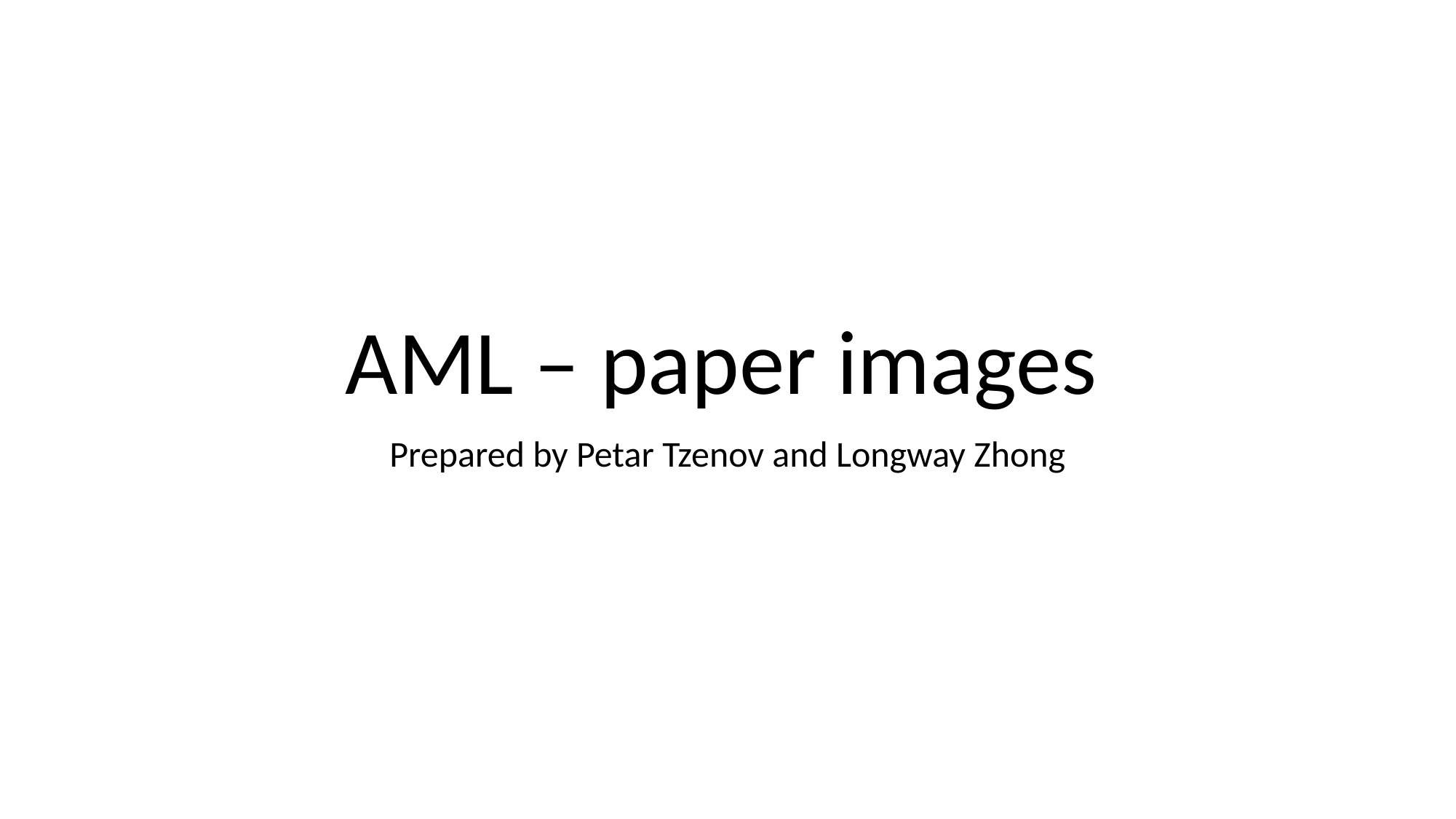

# AML – paper images
Prepared by Petar Tzenov and Longway Zhong